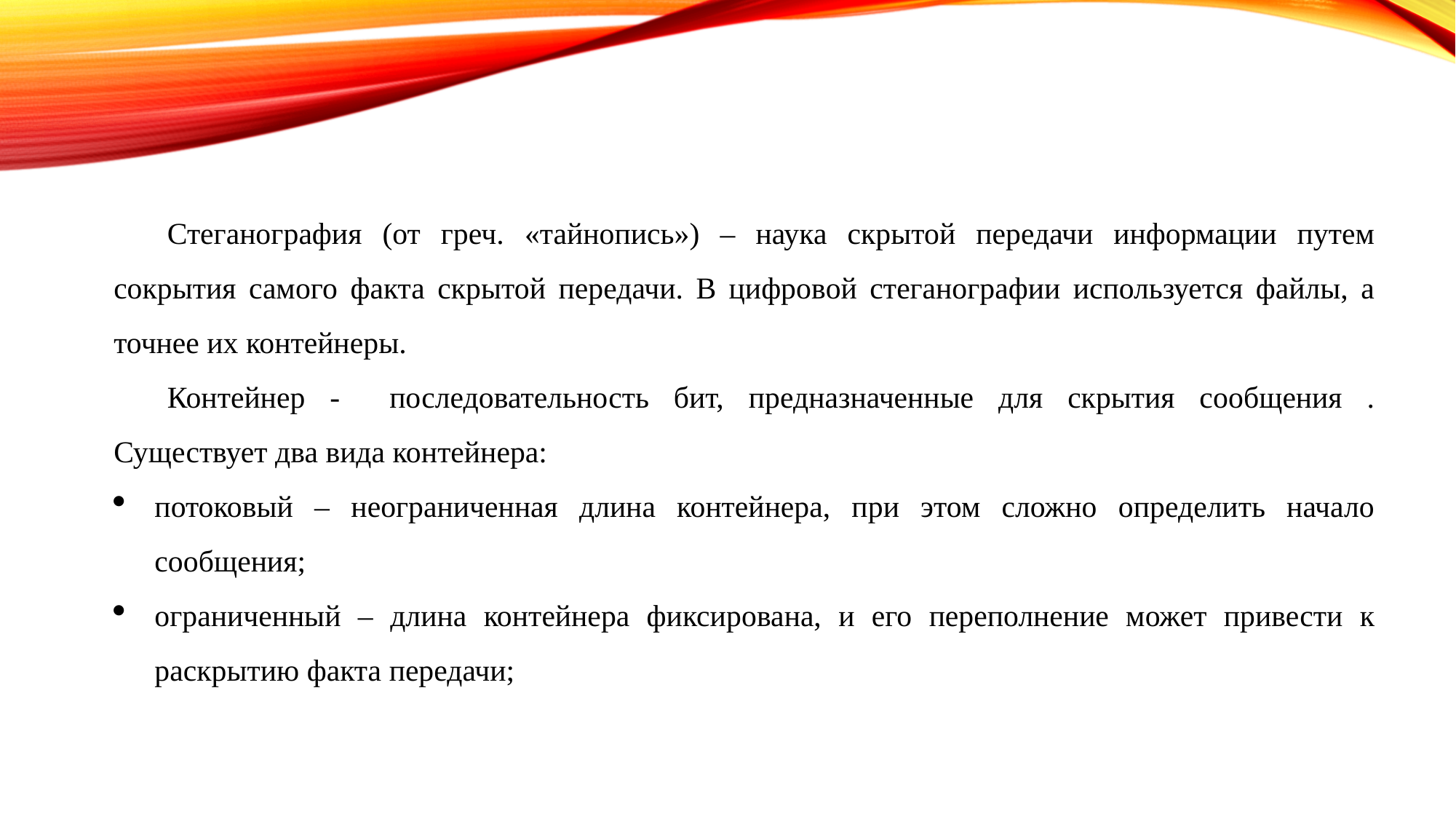

Стеганография (от греч. «тайнопись») – наука скрытой передачи информации путем сокрытия самого факта скрытой передачи. В цифровой стеганографии используется файлы, а точнее их контейнеры.
Контейнер -  последовательность бит, предназначенные для скрытия сообщения . Существует два вида контейнера:
потоковый – неограниченная длина контейнера, при этом сложно определить начало сообщения;
ограниченный – длина контейнера фиксирована, и его переполнение может привести к раскрытию факта передачи;